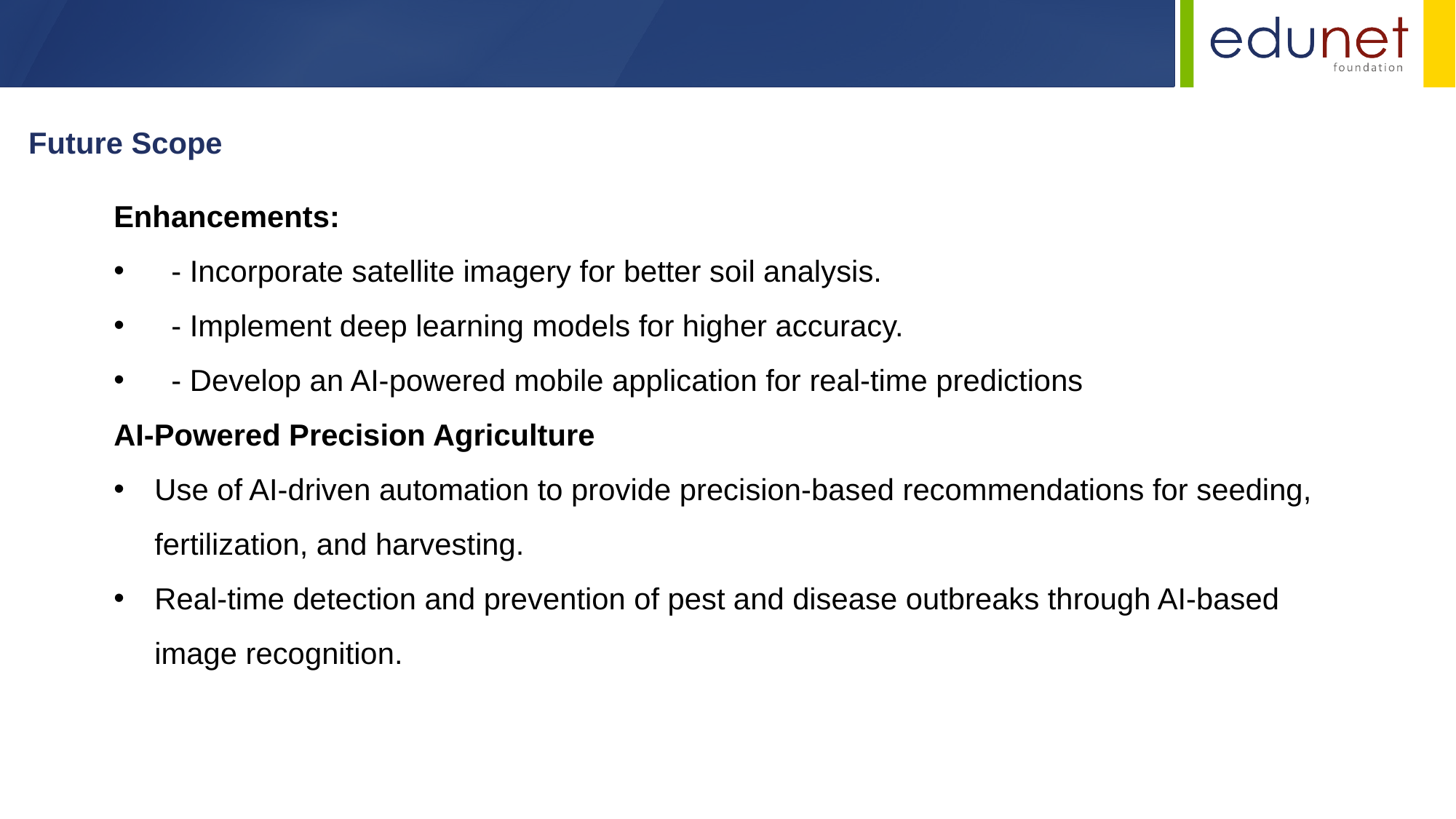

Future Scope
Enhancements:
  - Incorporate satellite imagery for better soil analysis.
  - Implement deep learning models for higher accuracy.
  - Develop an AI-powered mobile application for real-time predictions
AI-Powered Precision Agriculture
Use of AI-driven automation to provide precision-based recommendations for seeding, fertilization, and harvesting.
Real-time detection and prevention of pest and disease outbreaks through AI-based image recognition.